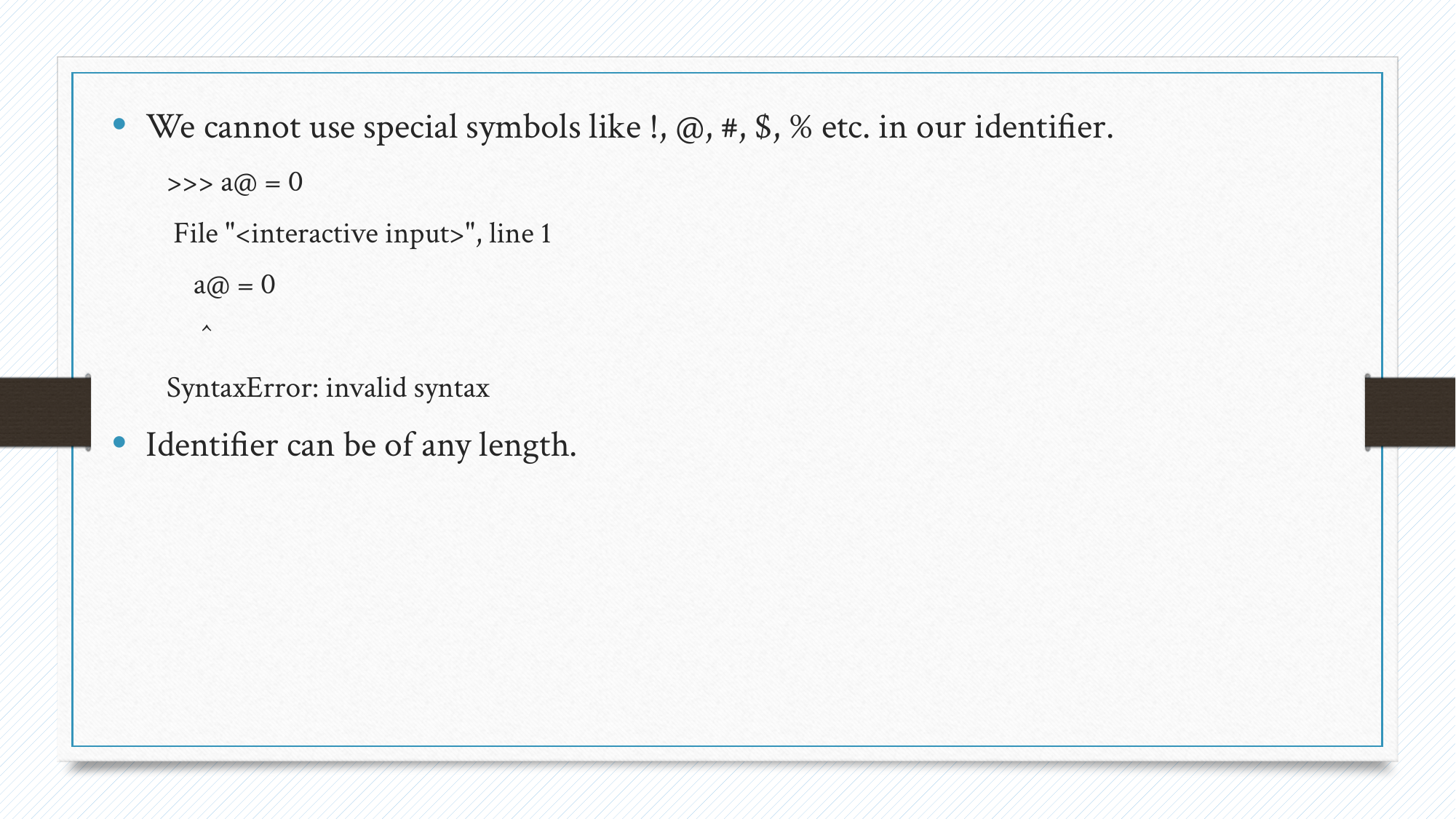

We cannot use special symbols like !, @, #, $, % etc. in our identifier.
>>> a@ = 0
 File "<interactive input>", line 1
    a@ = 0
     ^
SyntaxError: invalid syntax
Identifier can be of any length.